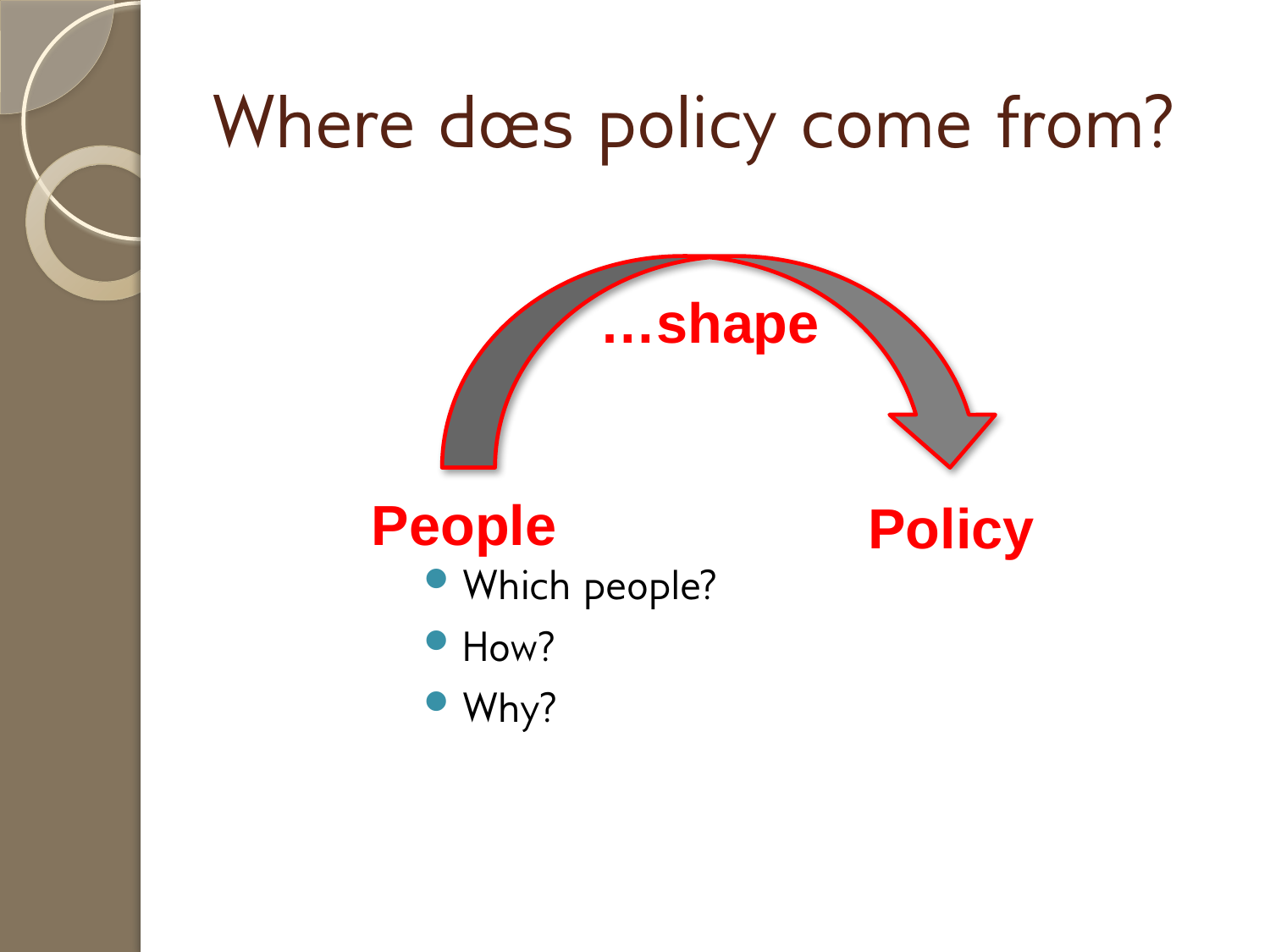

# Where does policy come from?

…shape
People
Policy
Which people?
How?
Why?